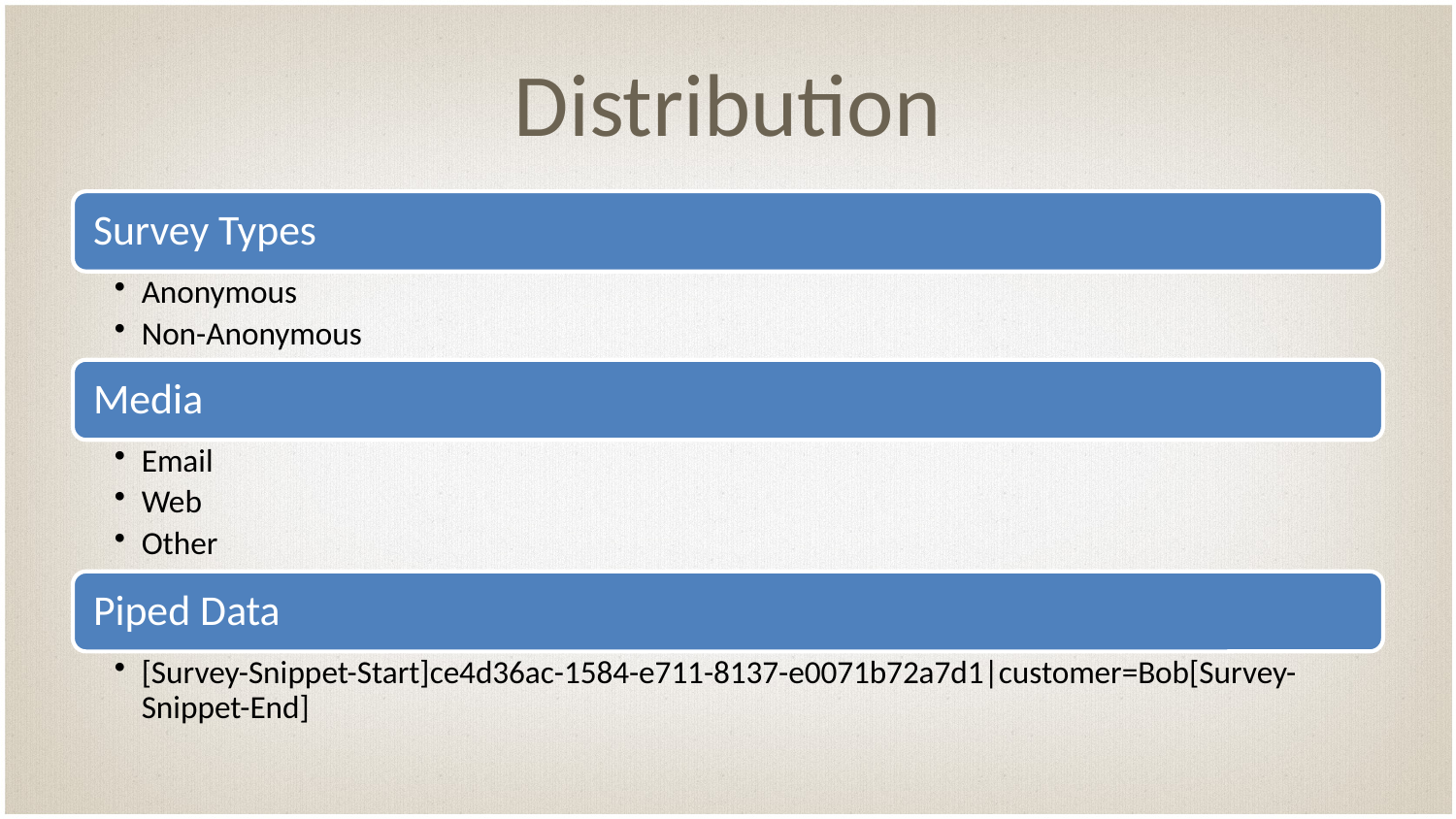

# Distribution
Survey Types
Anonymous
Non-Anonymous
Media
Email
Web
Other
Piped Data
[Survey-Snippet-Start]ce4d36ac-1584-e711-8137-e0071b72a7d1|customer=Bob[Survey-Snippet-End]